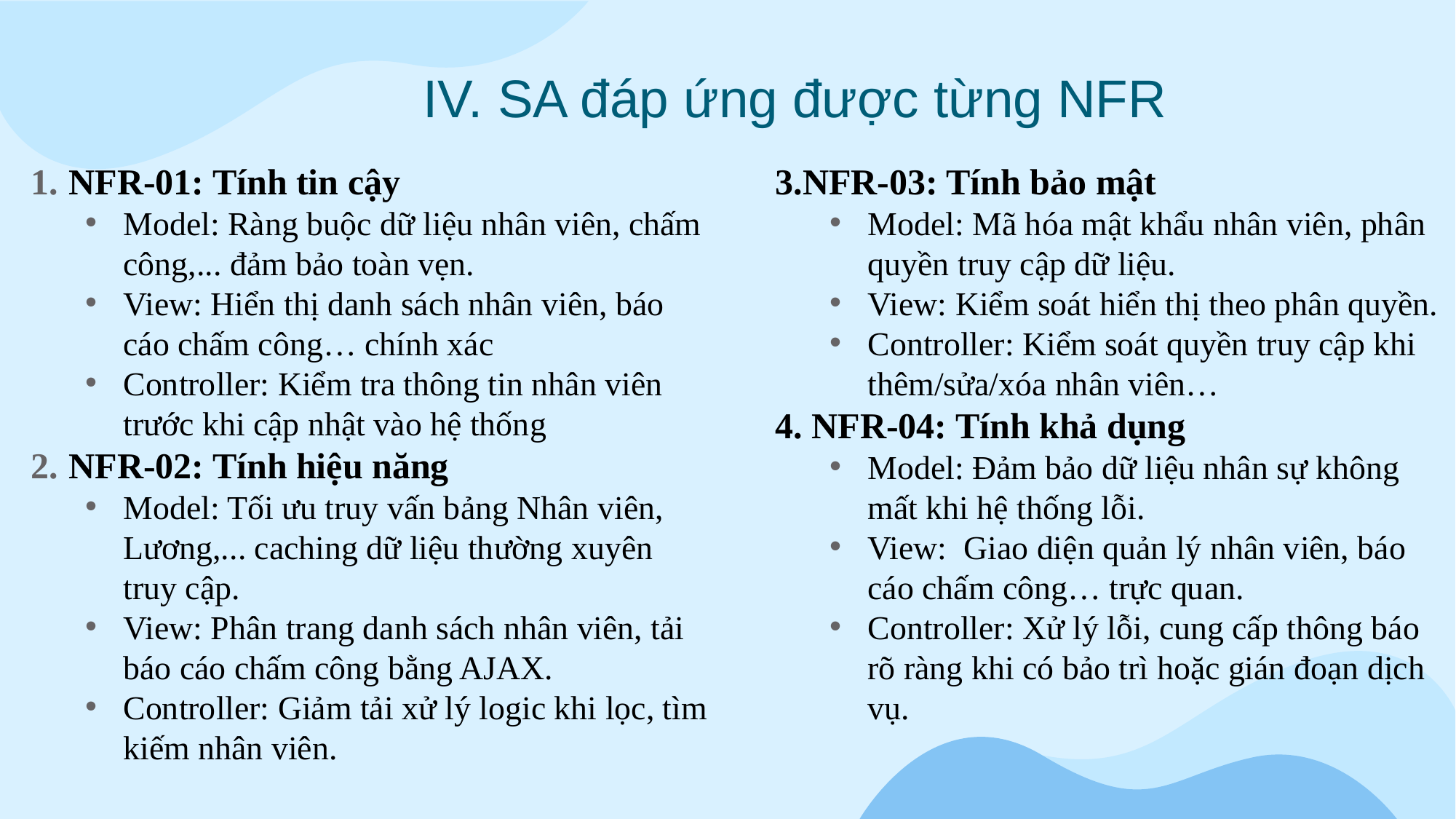

# IV. SA đáp ứng được từng NFR
NFR-01: Tính tin cậy
Model: Ràng buộc dữ liệu nhân viên, chấm công,... đảm bảo toàn vẹn.
View: Hiển thị danh sách nhân viên, báo cáo chấm công… chính xác
Controller: Kiểm tra thông tin nhân viên trước khi cập nhật vào hệ thống
NFR-02: Tính hiệu năng
Model: Tối ưu truy vấn bảng Nhân viên, Lương,... caching dữ liệu thường xuyên truy cập.
View: Phân trang danh sách nhân viên, tải báo cáo chấm công bằng AJAX.
Controller: Giảm tải xử lý logic khi lọc, tìm kiếm nhân viên.
3.NFR-03: Tính bảo mật
Model: Mã hóa mật khẩu nhân viên, phân quyền truy cập dữ liệu.
View: Kiểm soát hiển thị theo phân quyền.
Controller: Kiểm soát quyền truy cập khi thêm/sửa/xóa nhân viên…
4. NFR-04: Tính khả dụng
Model: Đảm bảo dữ liệu nhân sự không mất khi hệ thống lỗi.
View:  Giao diện quản lý nhân viên, báo cáo chấm công… trực quan.
Controller: Xử lý lỗi, cung cấp thông báo rõ ràng khi có bảo trì hoặc gián đoạn dịch vụ.